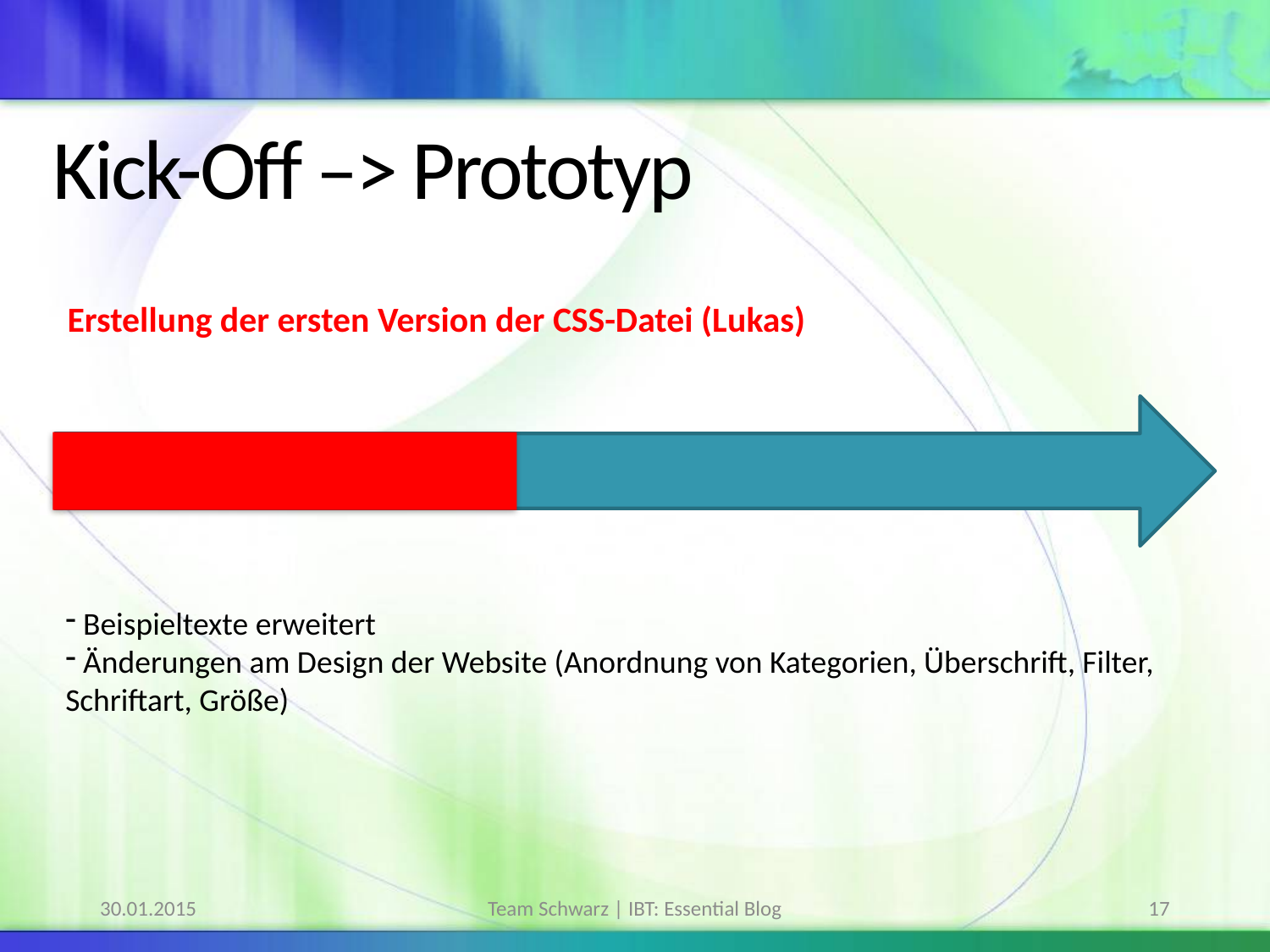

# Kick-Off –> Prototyp
Erstellung der ersten Version der CSS-Datei (Lukas)

 Beispieltexte erweitert
 Änderungen am Design der Website (Anordnung von Kategorien, Überschrift, Filter, Schriftart, Größe)
30.01.2015
Team Schwarz | IBT: Essential Blog
17